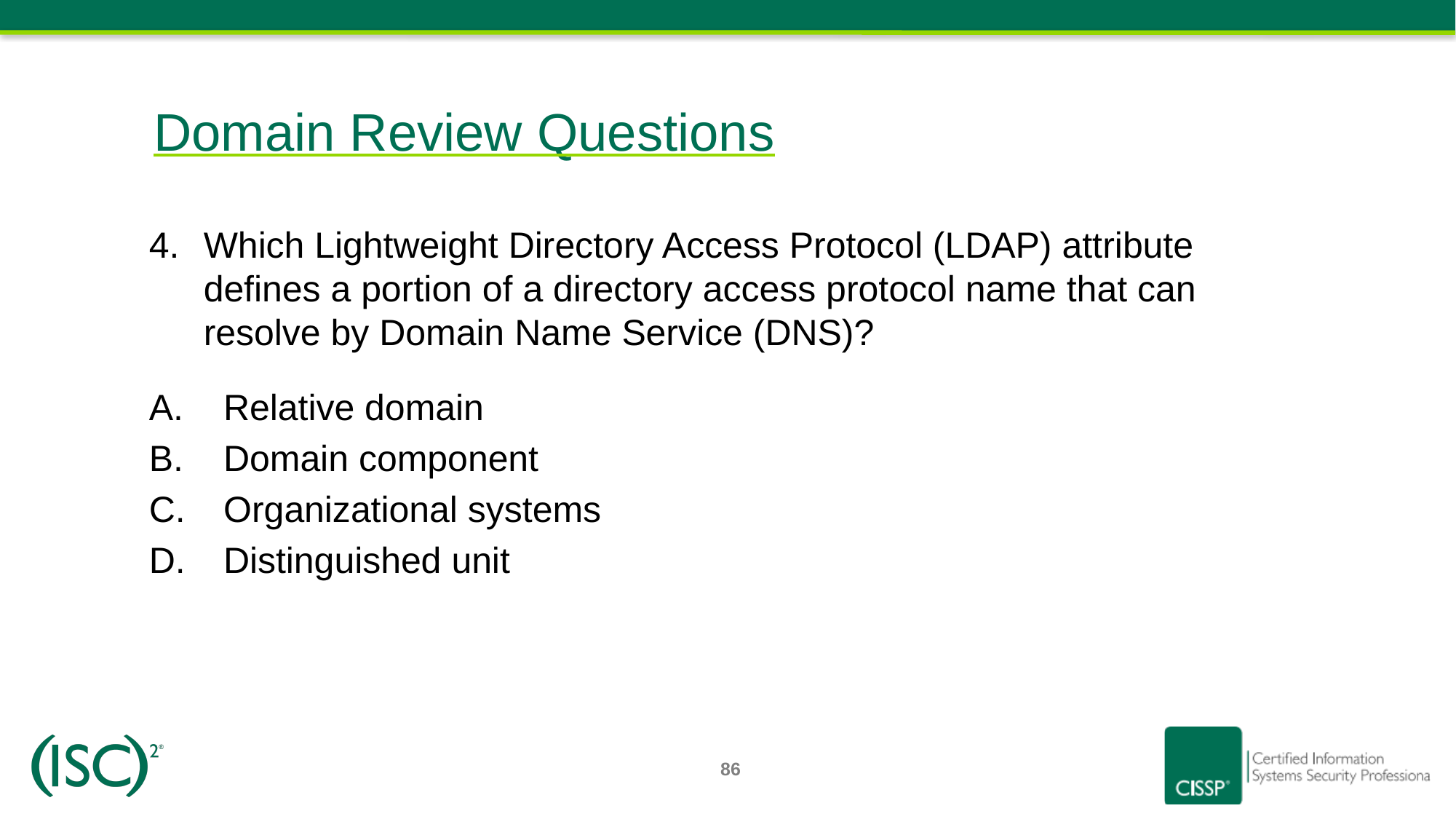

# Domain Review Questions
Which Lightweight Directory Access Protocol (LDAP) attribute defines a portion of a directory access protocol name that can resolve by Domain Name Service (DNS)?
Relative domain
Domain component
Organizational systems
Distinguished unit